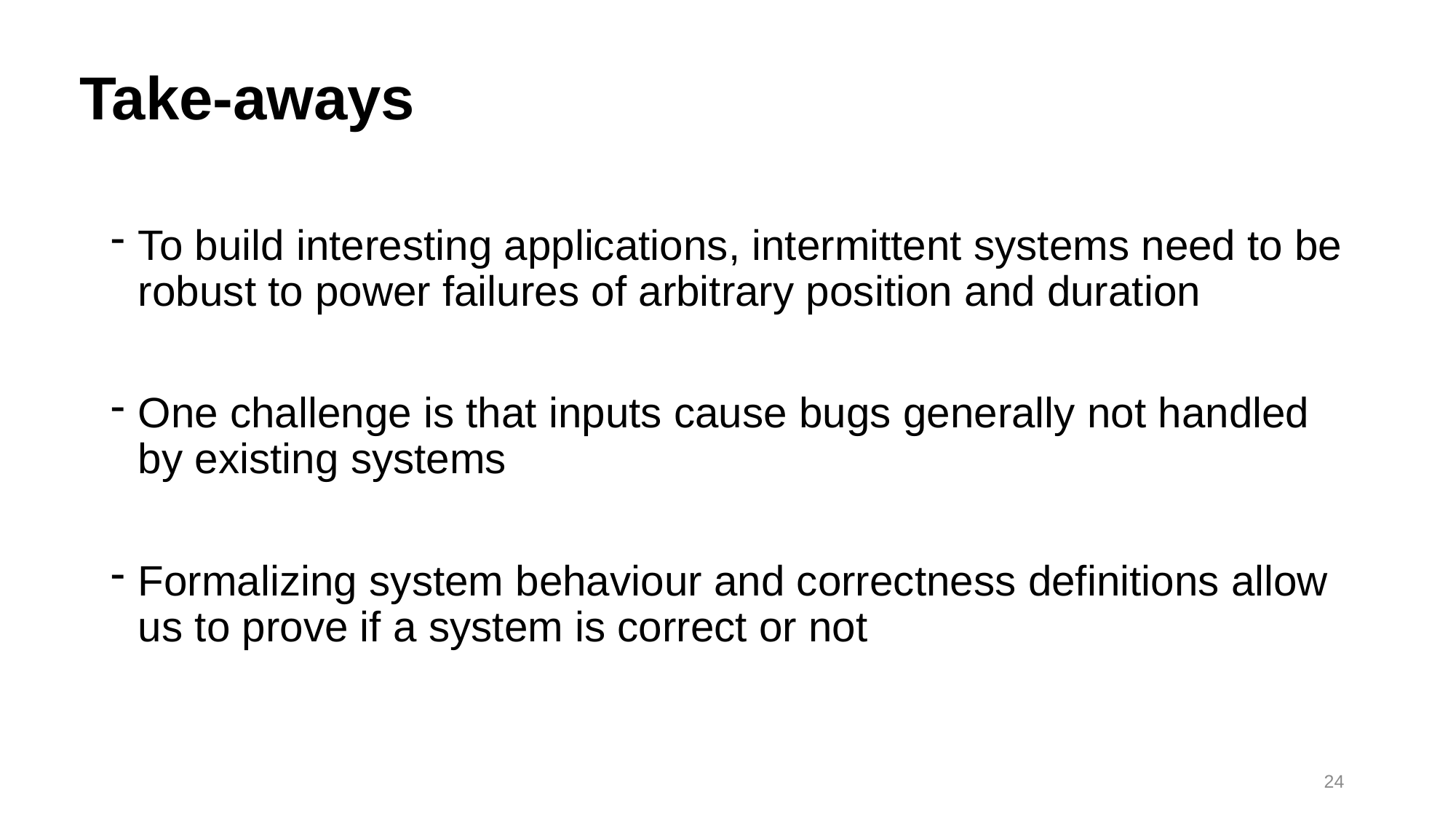

# Take-aways
To build interesting applications, intermittent systems need to be robust to power failures of arbitrary position and duration

One challenge is that inputs cause bugs generally not handled by existing systems

Formalizing system behaviour and correctness definitions allow us to prove if a system is correct or not
24